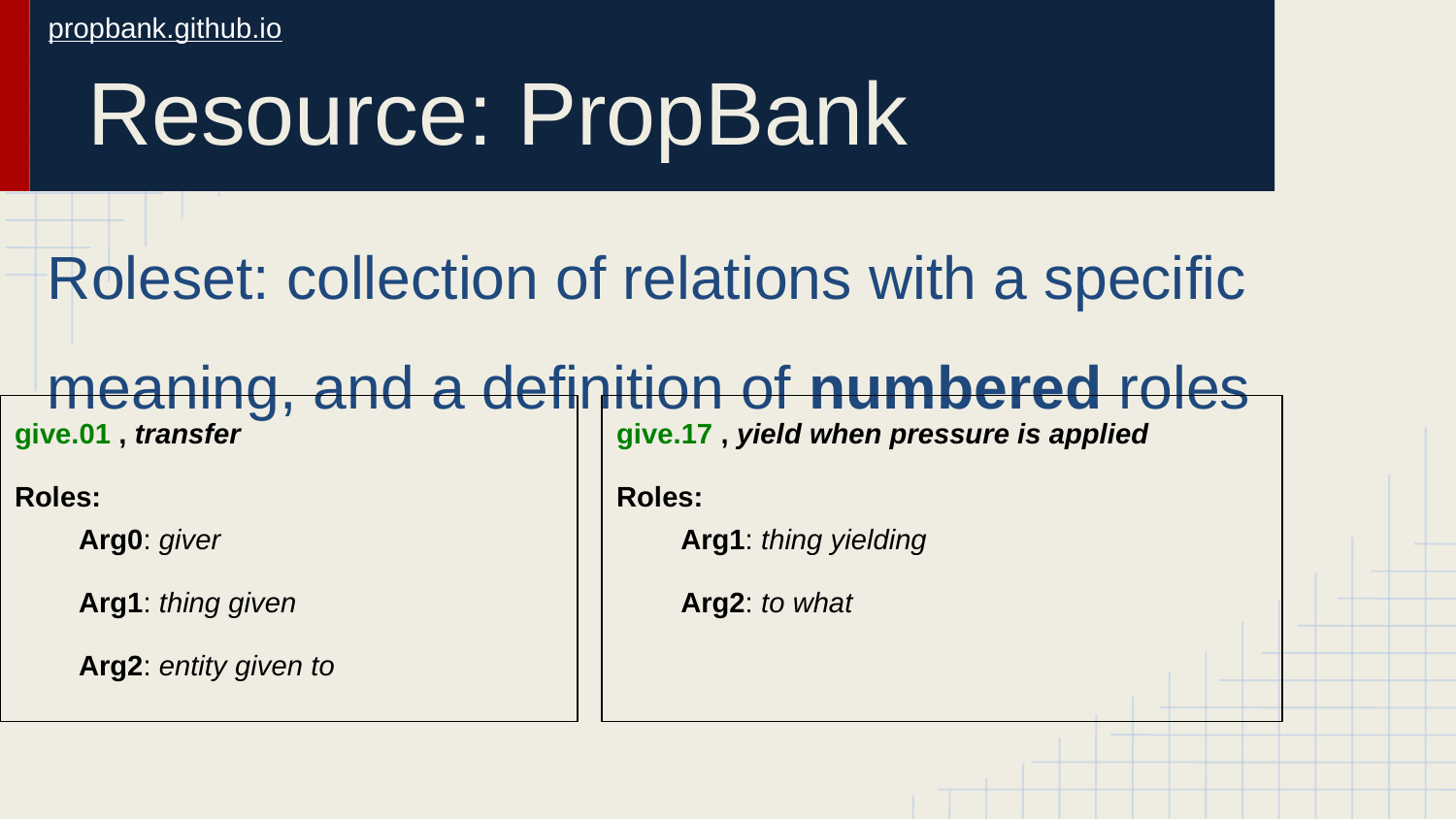

propbank.github.io
# Resource: PropBank
Roleset: collection of relations with a specific meaning, and a definition of numbered roles
give.01 , transfer
Roles:
        Arg0: giver
        Arg1: thing given
        Arg2: entity given to
give.17 , yield when pressure is applied
Roles:
        Arg1: thing yielding
        Arg2: to what